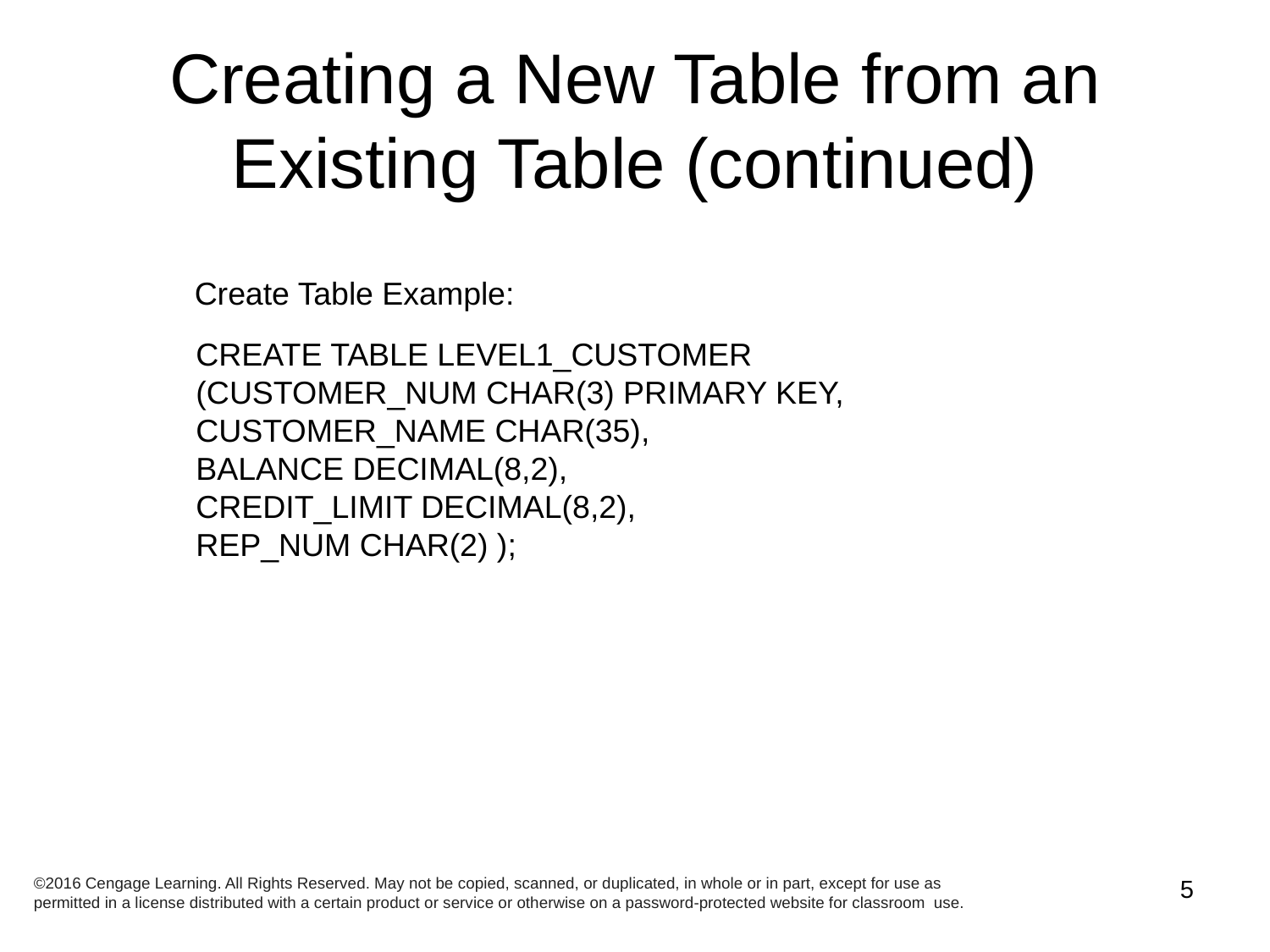

# Creating a New Table from an Existing Table (continued)
Create Table Example:
CREATE TABLE LEVEL1_CUSTOMER
(CUSTOMER_NUM CHAR(3) PRIMARY KEY,
CUSTOMER_NAME CHAR(35),
BALANCE DECIMAL(8,2),
CREDIT_LIMIT DECIMAL(8,2),
REP_NUM CHAR(2) );
©2016 Cengage Learning. All Rights Reserved. May not be copied, scanned, or duplicated, in whole or in part, except for use as permitted in a license distributed with a certain product or service or otherwise on a password-protected website for classroom  use.
5